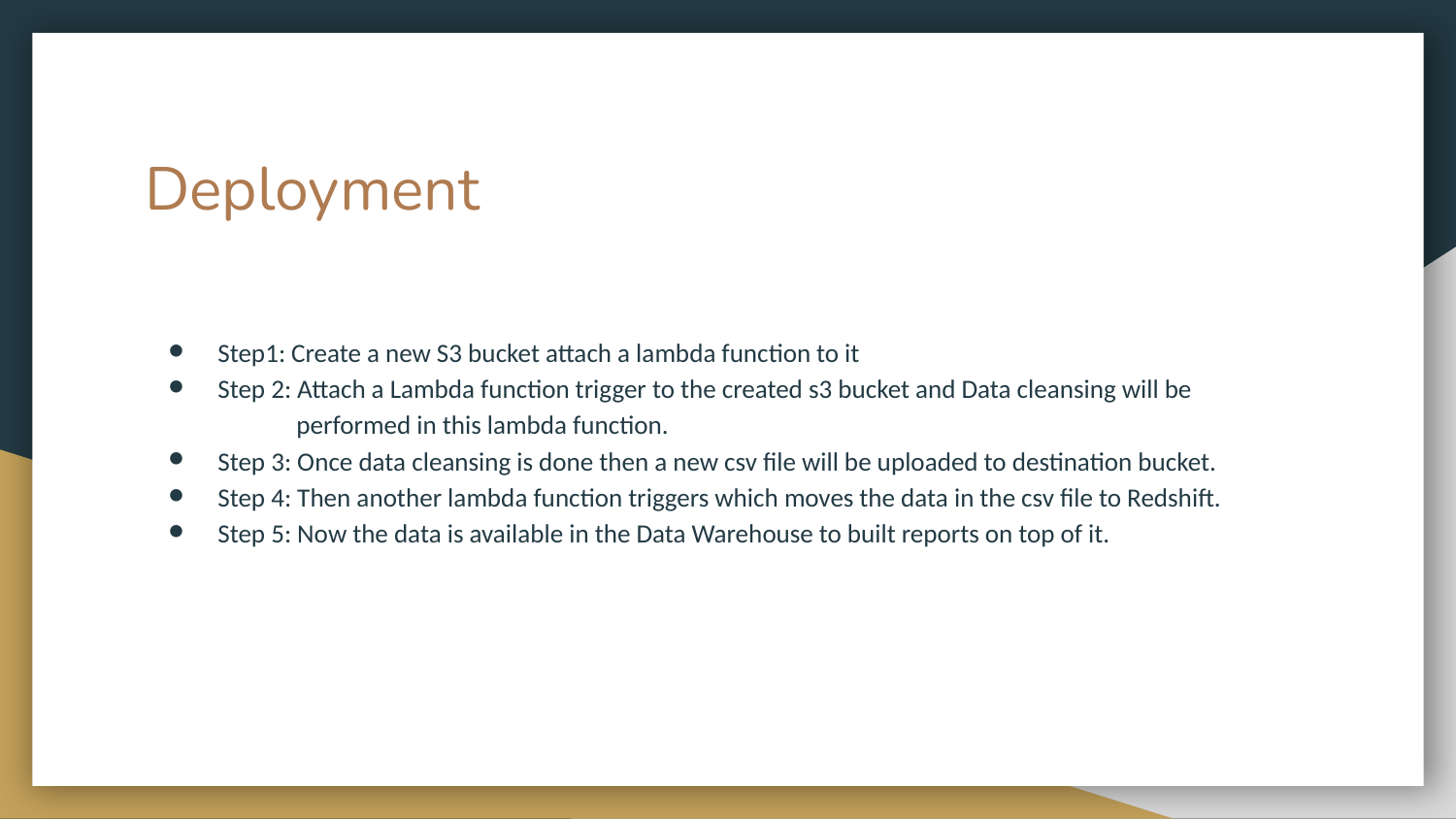

# Deployment
Step1: Create a new S3 bucket attach a lambda function to it
Step 2: Attach a Lambda function trigger to the created s3 bucket and Data cleansing will be
                      performed in this lambda function.
Step 3: Once data cleansing is done then a new csv file will be uploaded to destination bucket.
Step 4: Then another lambda function triggers which moves the data in the csv file to Redshift.
Step 5: Now the data is available in the Data Warehouse to built reports on top of it.